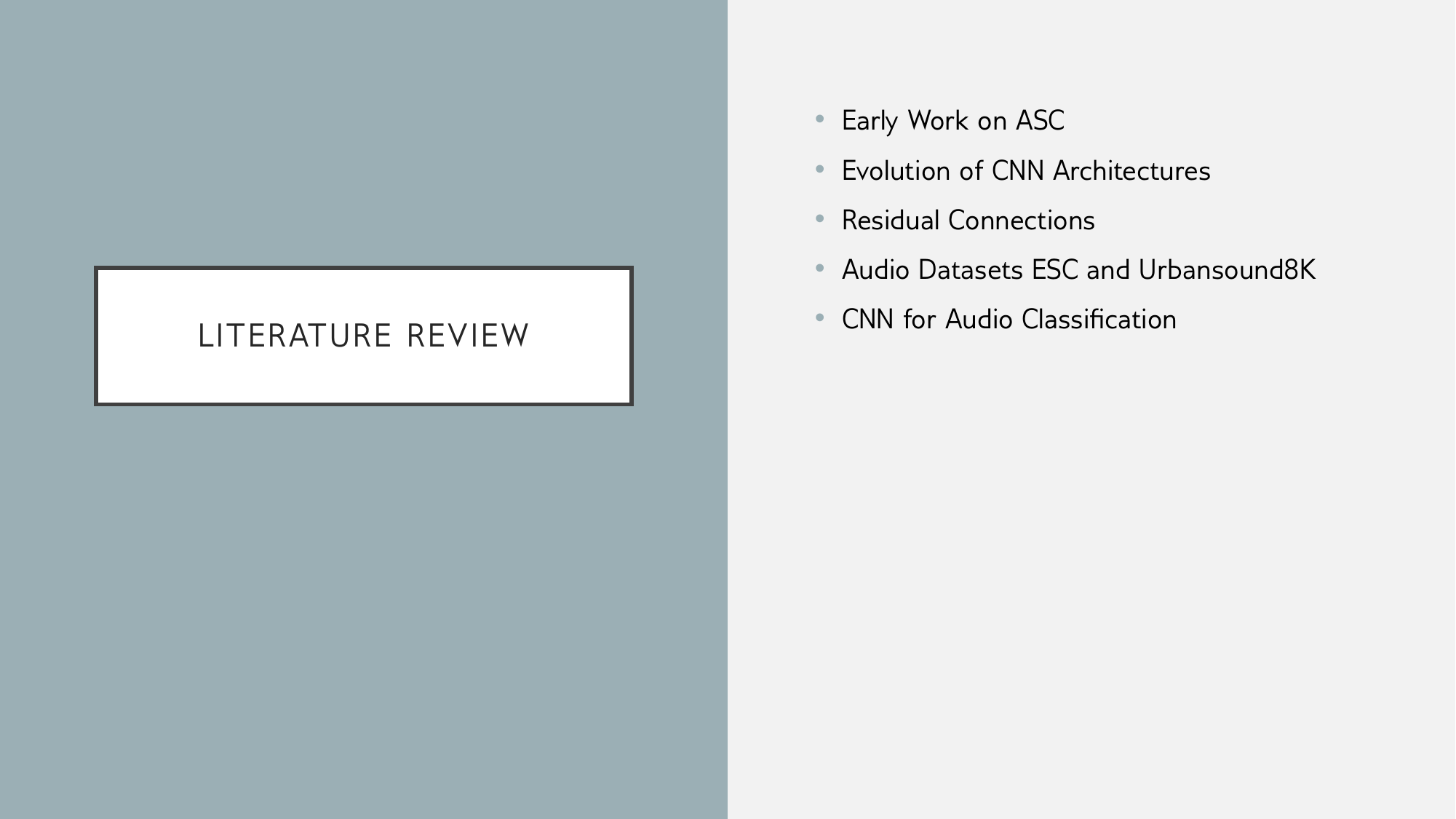

Early Work on ASC
Evolution of CNN Architectures
Residual Connections
Audio Datasets ESC and Urbansound8K
CNN for Audio Classification
# Literature review